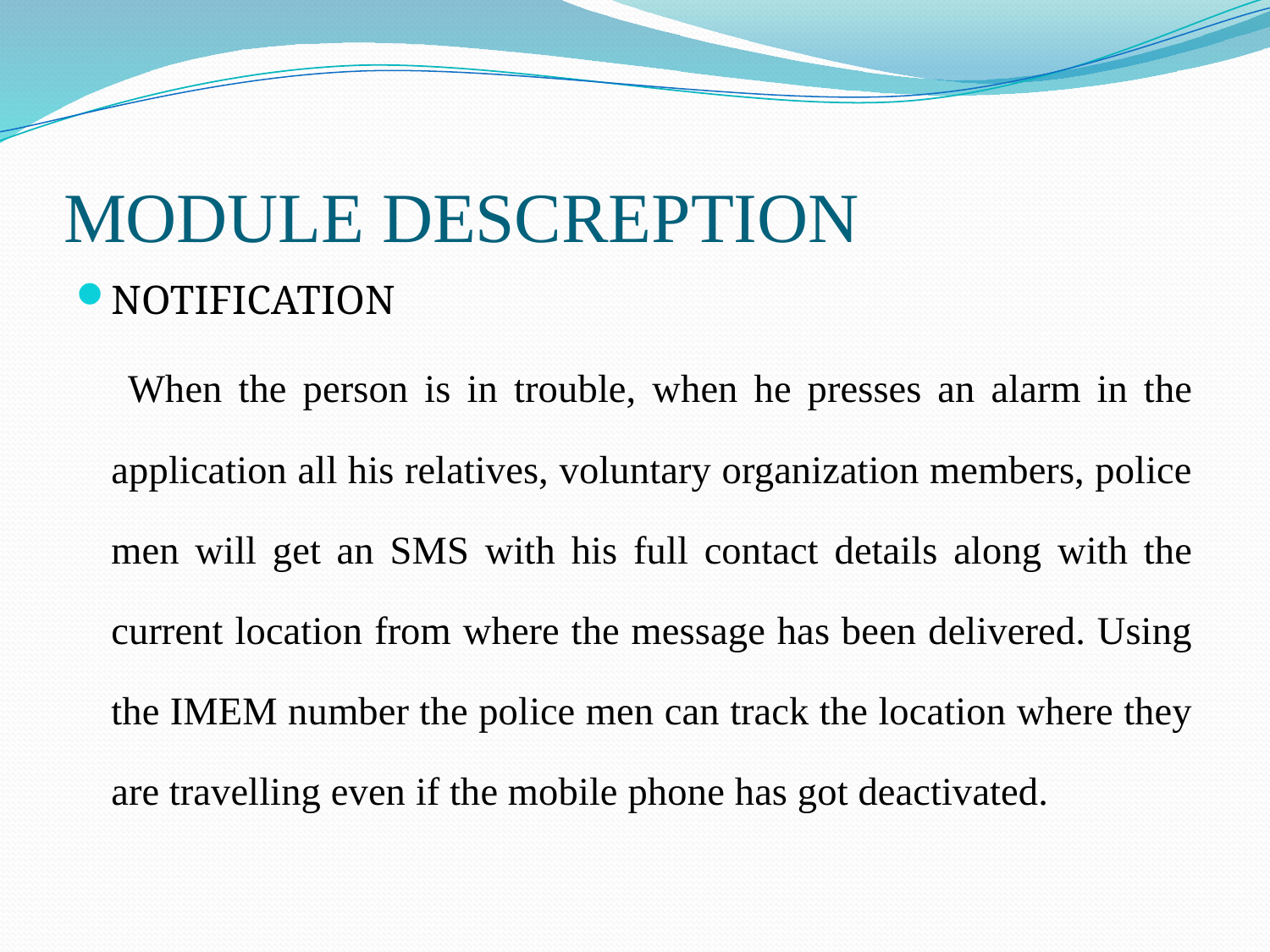

# MODULE DESCREPTION
NOTIFICATION
		 When the person is in trouble, when he presses an alarm in the application all his relatives, voluntary organization members, police men will get an SMS with his full contact details along with the current location from where the message has been delivered. Using the IMEM number the police men can track the location where they are travelling even if the mobile phone has got deactivated.